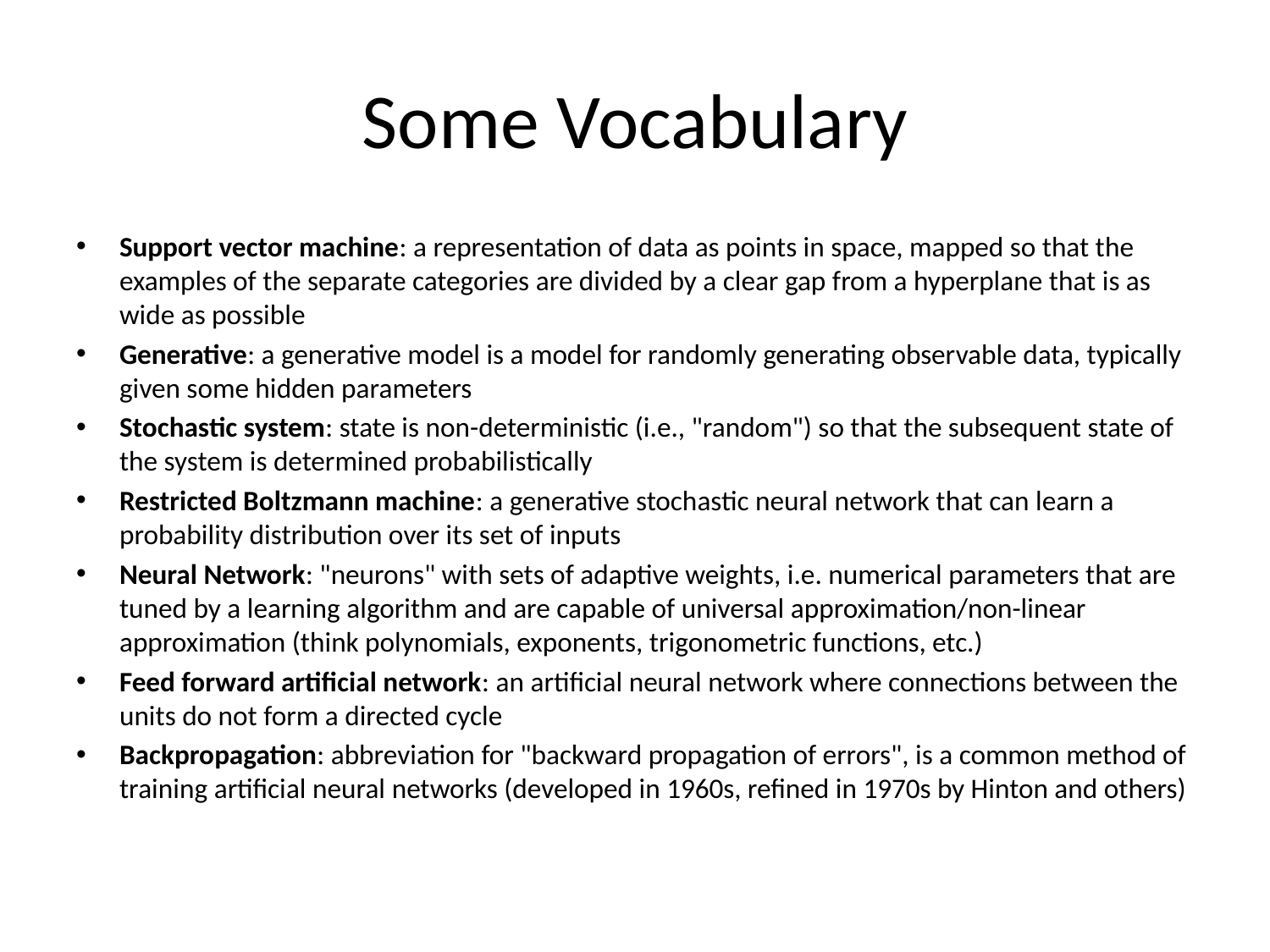

# Some Vocabulary
Support vector machine: a representation of data as points in space, mapped so that the examples of the separate categories are divided by a clear gap from a hyperplane that is as wide as possible
Generative: a generative model is a model for randomly generating observable data, typically given some hidden parameters
Stochastic system: state is non-deterministic (i.e., "random") so that the subsequent state of the system is determined probabilistically
Restricted Boltzmann machine: a generative stochastic neural network that can learn a probability distribution over its set of inputs
Neural Network: "neurons" with sets of adaptive weights, i.e. numerical parameters that are tuned by a learning algorithm and are capable of universal approximation/non-linear approximation (think polynomials, exponents, trigonometric functions, etc.)
Feed forward artificial network: an artificial neural network where connections between the units do not form a directed cycle
Backpropagation: abbreviation for "backward propagation of errors", is a common method of training artificial neural networks (developed in 1960s, refined in 1970s by Hinton and others)